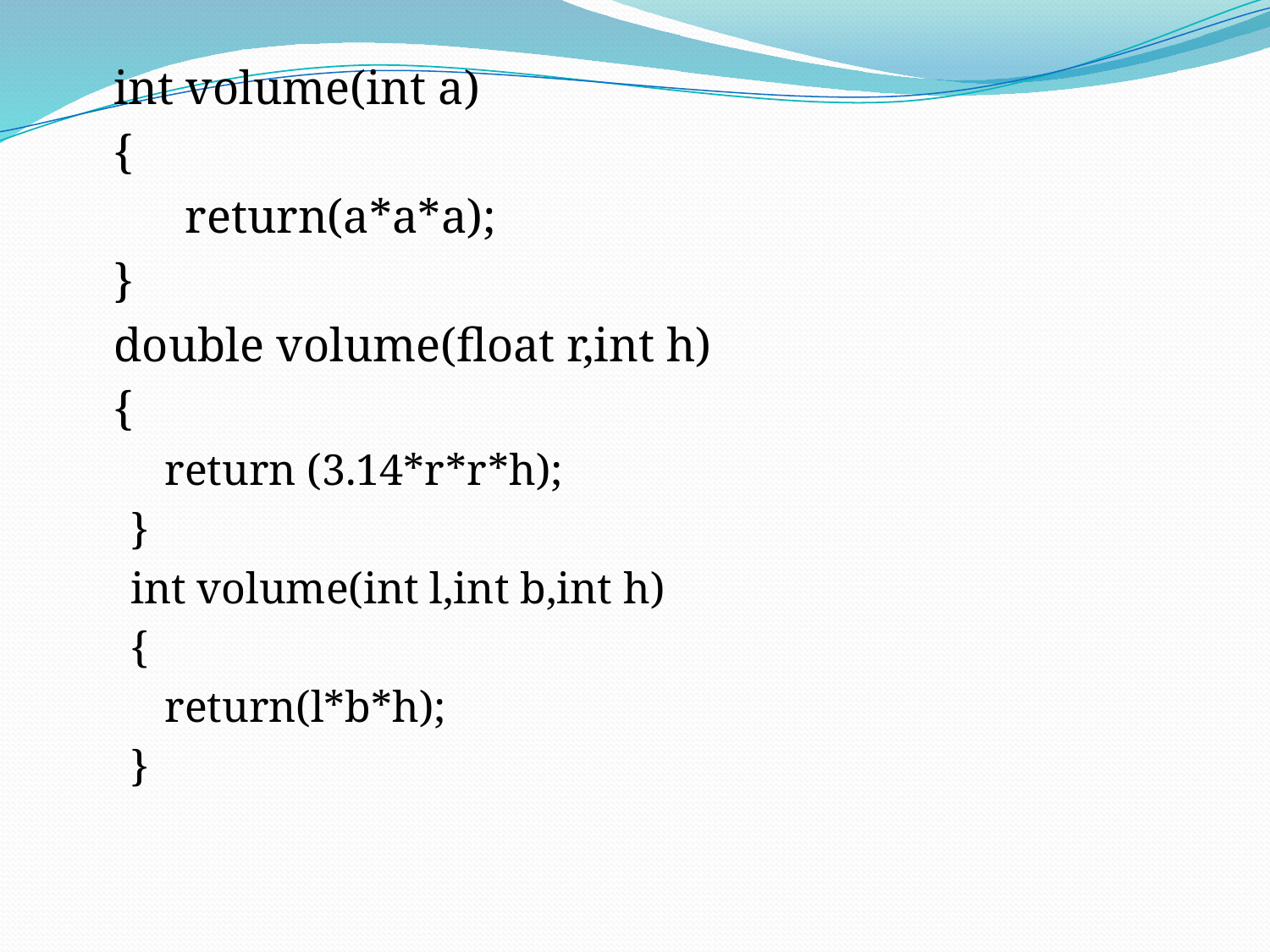

int volume(int a)
	{
   	      return(a*a*a);
	}
	double volume(float r,int h)
	{
	return (3.14*r*r*h);
}
int volume(int l,int b,int h)
{
	return(l*b*h);
}